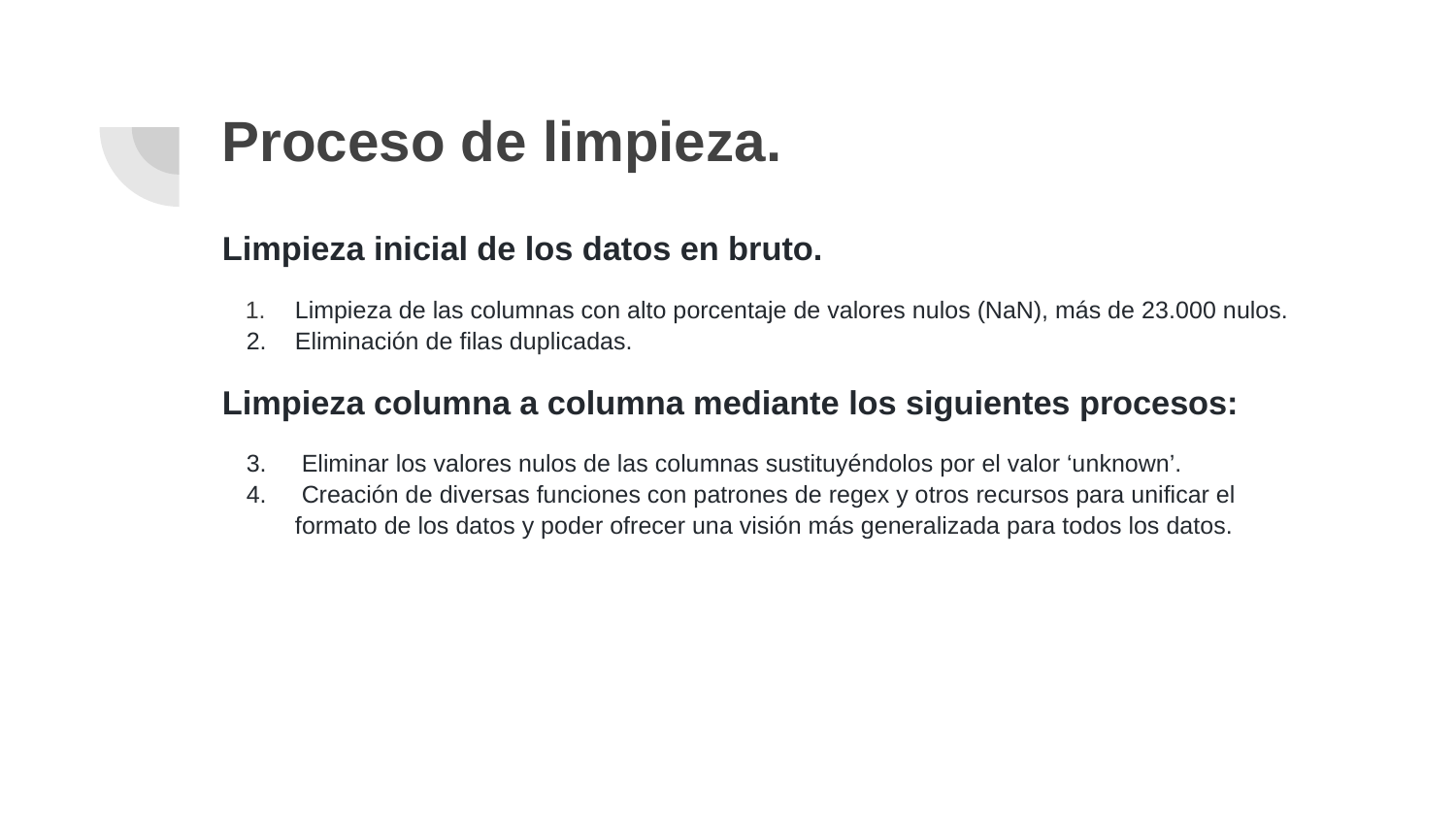

# Proceso de limpieza.
Limpieza inicial de los datos en bruto.
Limpieza de las columnas con alto porcentaje de valores nulos (NaN), más de 23.000 nulos.
Eliminación de filas duplicadas.
Limpieza columna a columna mediante los siguientes procesos:
 Eliminar los valores nulos de las columnas sustituyéndolos por el valor ‘unknown’.
 Creación de diversas funciones con patrones de regex y otros recursos para unificar el formato de los datos y poder ofrecer una visión más generalizada para todos los datos.